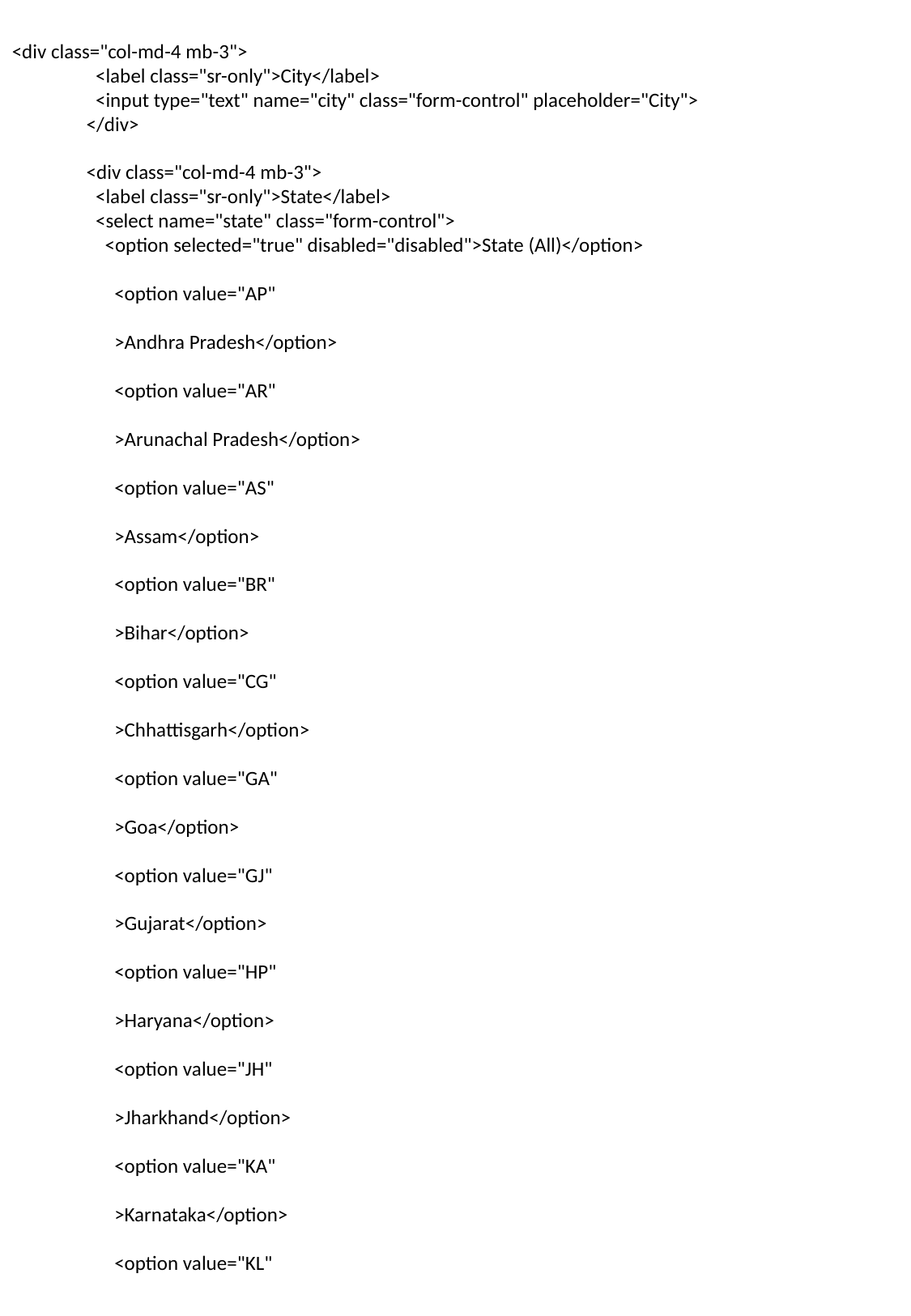

<div class="col-md-4 mb-3">
                  <label class="sr-only">City</label>
                  <input type="text" name="city" class="form-control" placeholder="City">
                </div>

                <div class="col-md-4 mb-3">
                  <label class="sr-only">State</label>
                  <select name="state" class="form-control">
                    <option selected="true" disabled="disabled">State (All)</option>

                      <option value="AP"

                      >Andhra Pradesh</option>

                      <option value="AR"

                      >Arunachal Pradesh</option>

                      <option value="AS"

                      >Assam</option>

                      <option value="BR"

                      >Bihar</option>

                      <option value="CG"

                      >Chhattisgarh</option>

                      <option value="GA"

                      >Goa</option>

                      <option value="GJ"

                      >Gujarat</option>

                      <option value="HP"

                      >Haryana</option>

                      <option value="JH"

                      >Jharkhand</option>

                      <option value="KA"

                      >Karnataka</option>

                      <option value="KL"